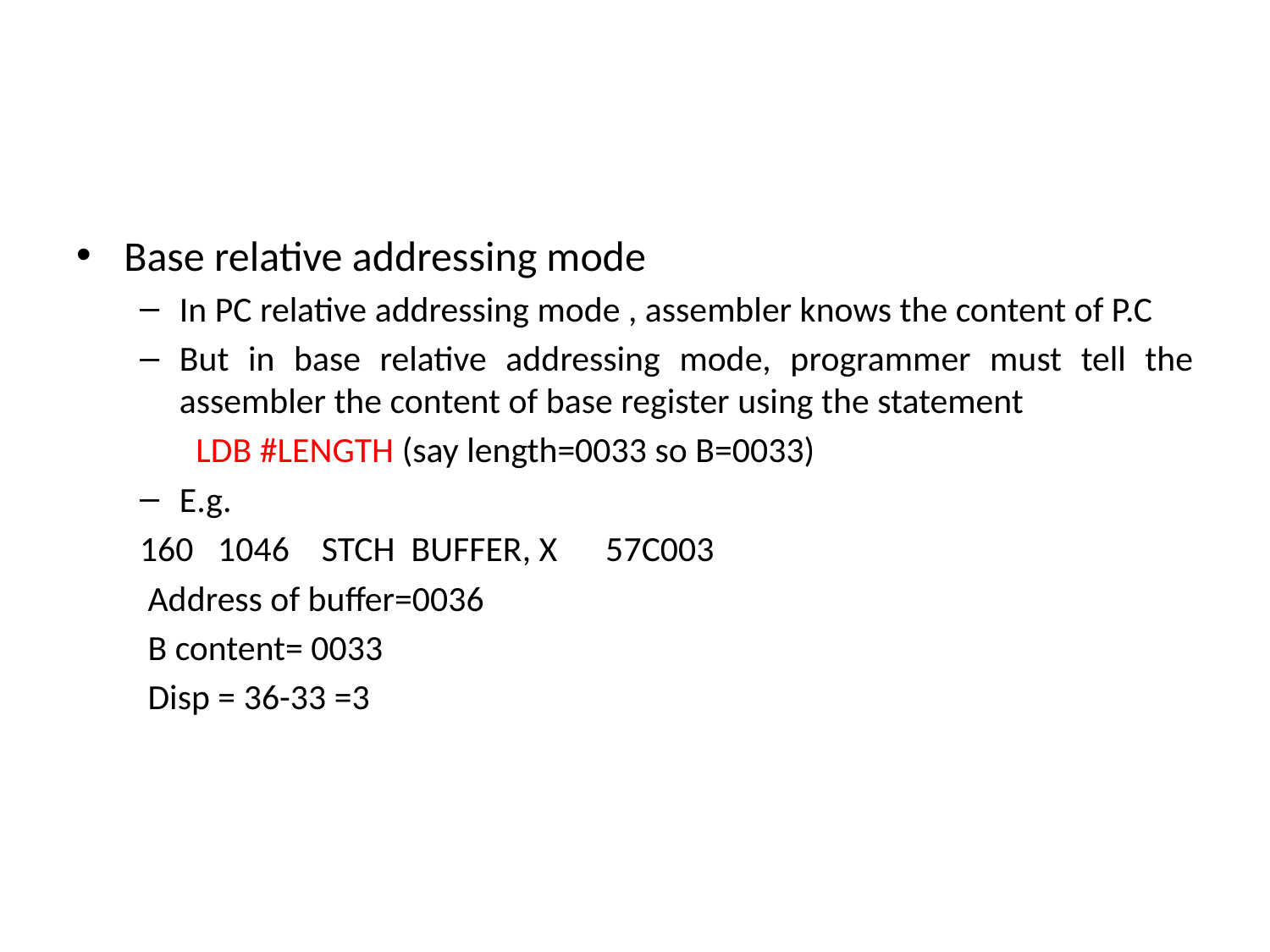

#
Base relative addressing mode
In PC relative addressing mode , assembler knows the content of P.C
But in base relative addressing mode, programmer must tell the assembler the content of base register using the statement
       LDB #LENGTH (say length=0033 so B=0033)
E.g.
160   1046    STCH  BUFFER, X      57C003
 Address of buffer=0036
 B content= 0033
 Disp = 36-33 =3